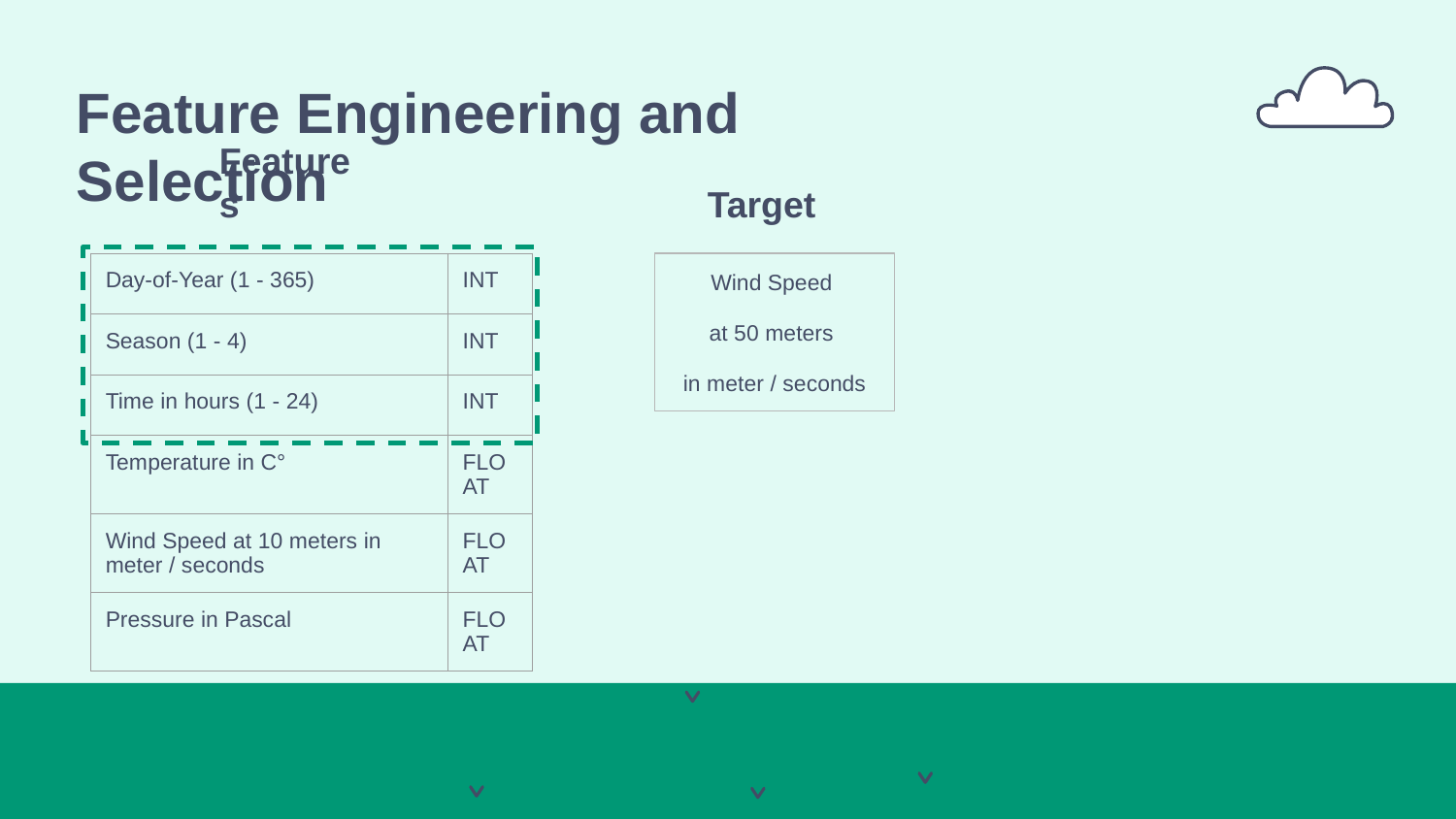

# Feature Engineering and Selection

Features
Target

| Day-of-Year (1 - 365) | INT |
| --- | --- |
| Season (1 - 4) | INT |
| Time in hours (1 - 24) | INT |
| Temperature in C° | FLOAT |
| Wind Speed at 10 meters in meter / seconds | FLOAT |
| Pressure in Pascal | FLOAT |
Wind Speed
at 50 meters
in meter / seconds